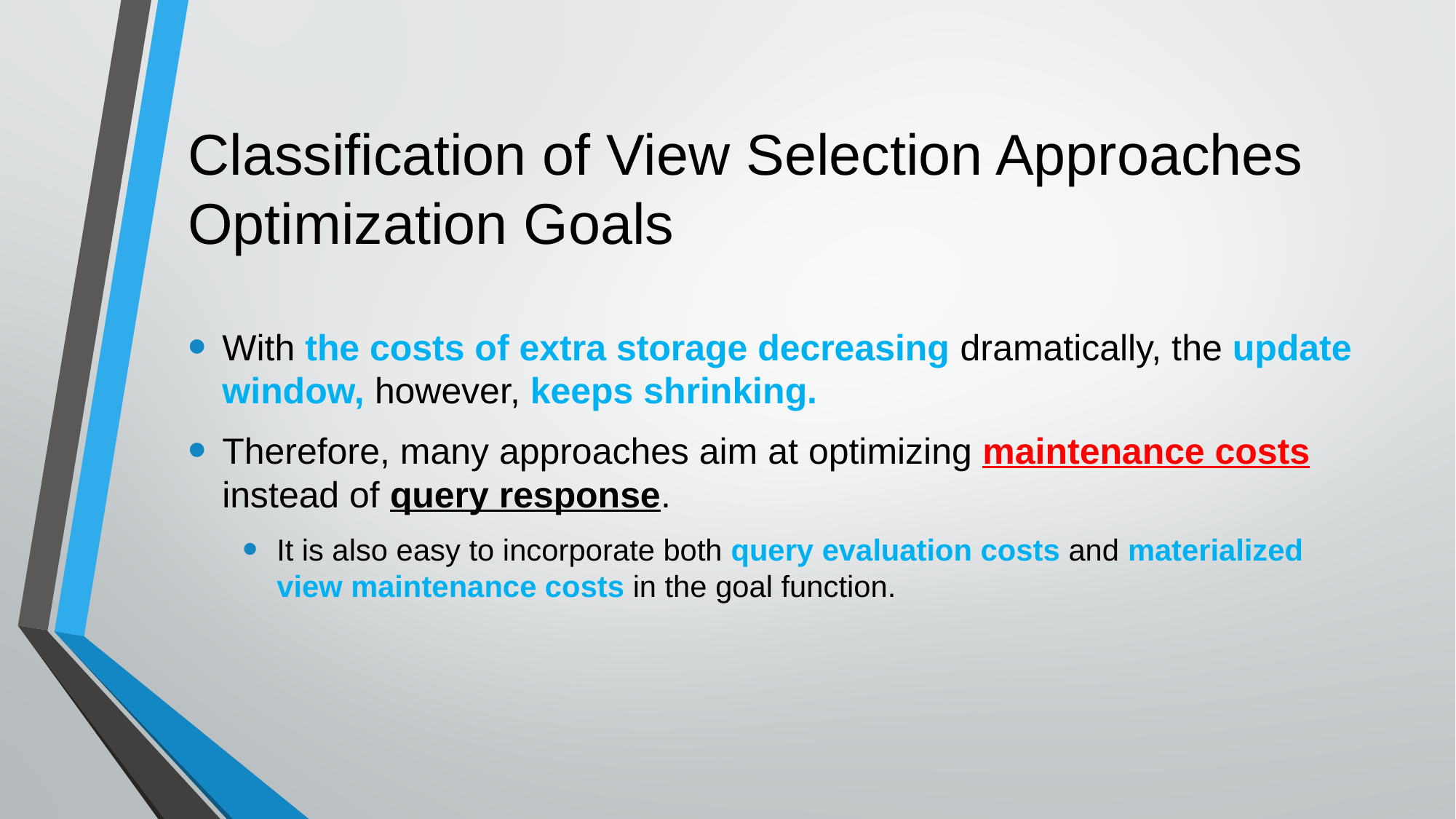

# Classification of View Selection Approaches Optimization Goals
With the costs of extra storage decreasing dramatically, the update window, however, keeps shrinking.
Therefore, many approaches aim at optimizing maintenance costs instead of query response.
It is also easy to incorporate both query evaluation costs and materialized view maintenance costs in the goal function.